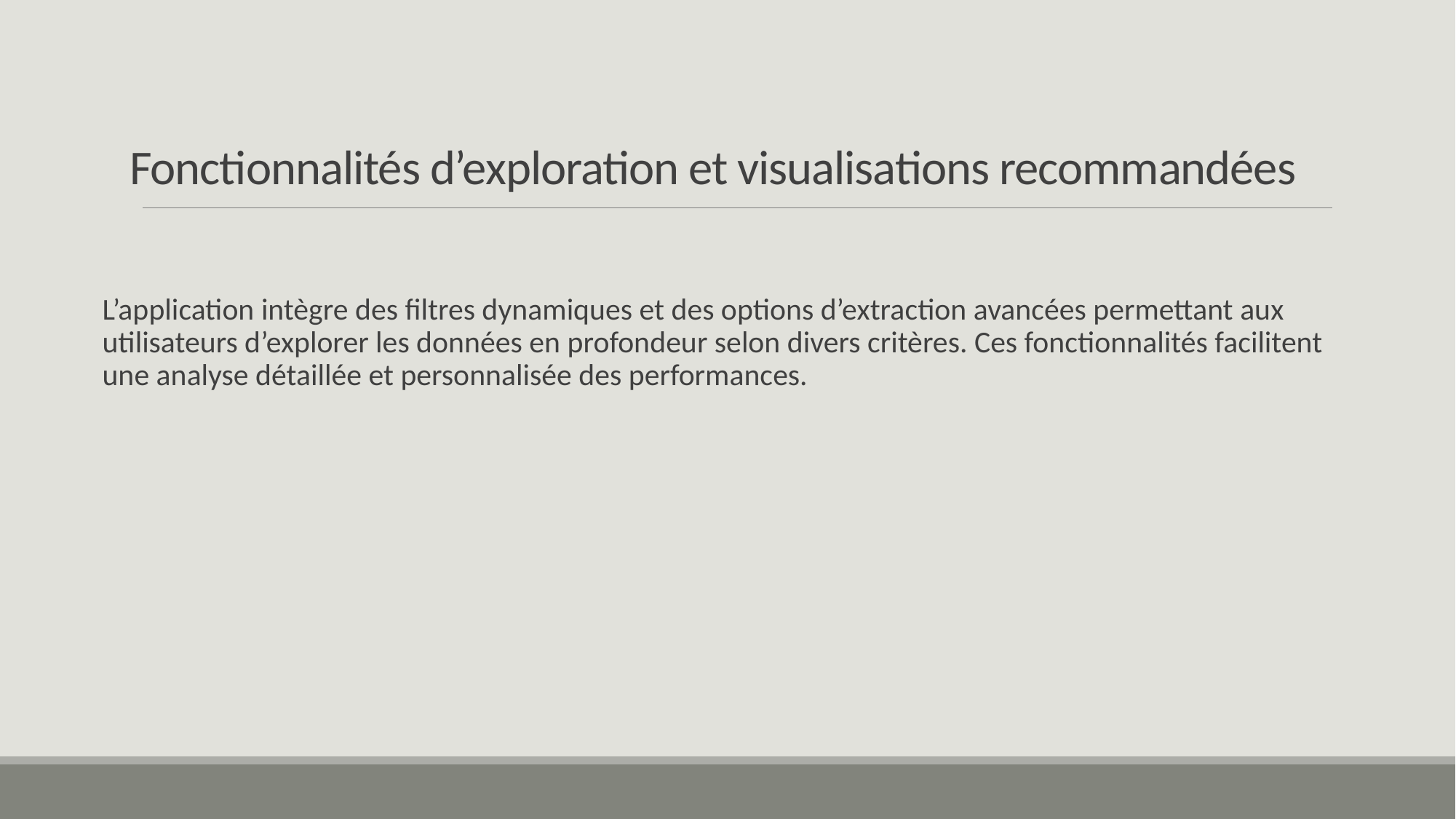

# Fonctionnalités d’exploration et visualisations recommandées
L’application intègre des filtres dynamiques et des options d’extraction avancées permettant aux utilisateurs d’explorer les données en profondeur selon divers critères. Ces fonctionnalités facilitent une analyse détaillée et personnalisée des performances.